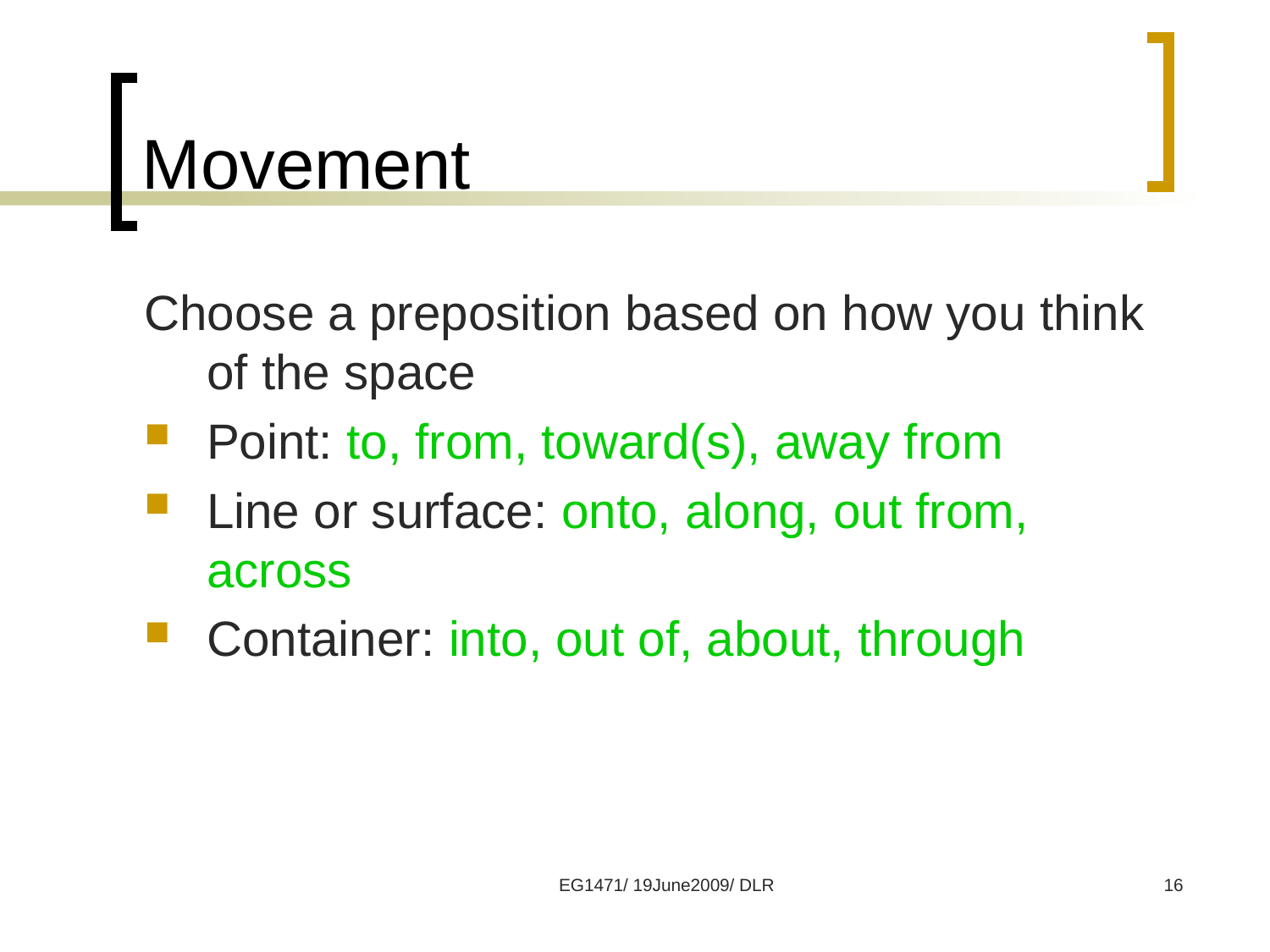

# Movement
Choose a preposition based on how you think of the space
Point: to, from, toward(s), away from
Line or surface: onto, along, out from, across
Container: into, out of, about, through

EG1471/ 19June2009/ DLR
16